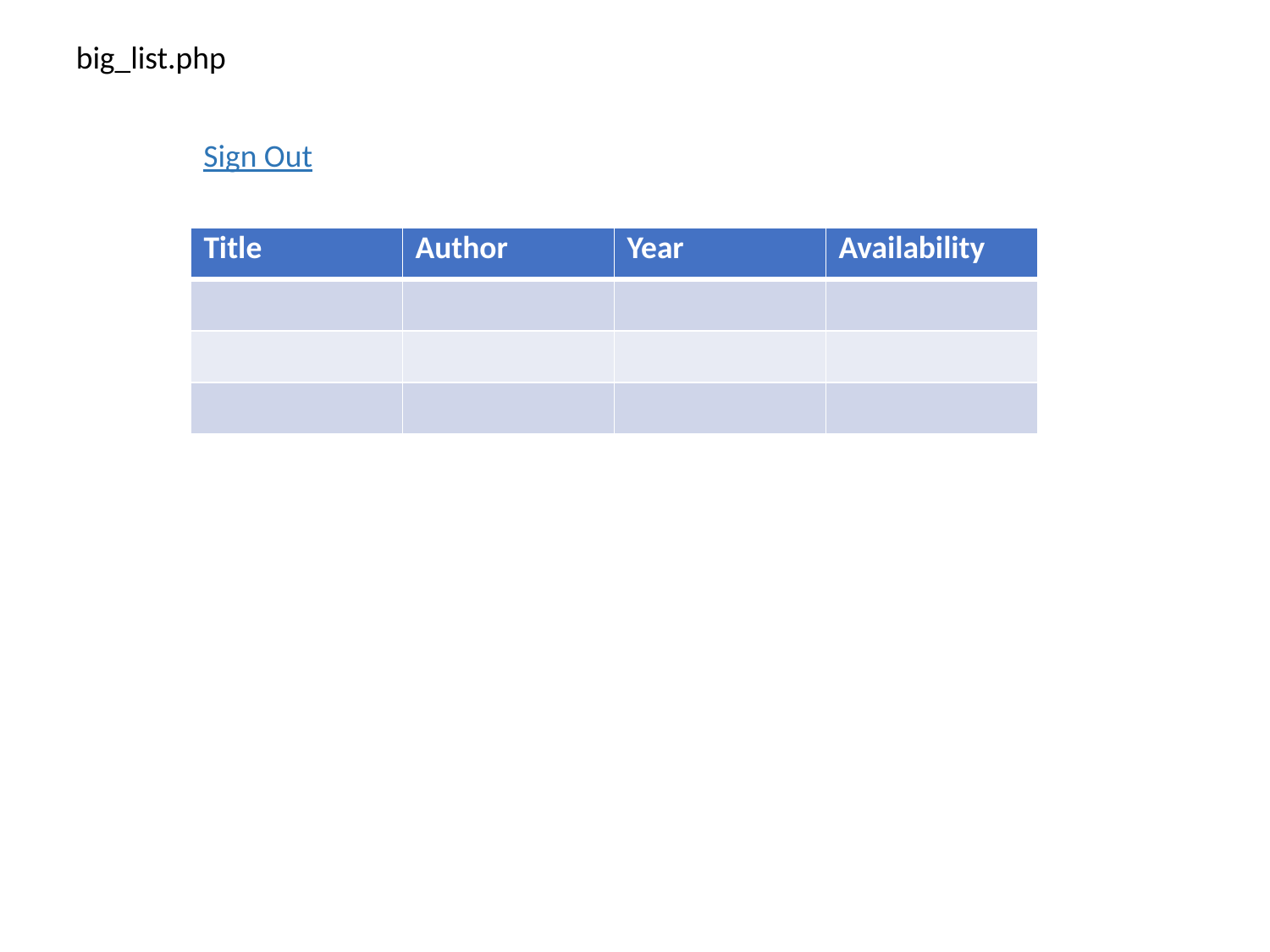

big_list.php
Sign Out
| Title | Author | Year | Availability |
| --- | --- | --- | --- |
|  |  |  |  |
|  |  |  |  |
|  |  |  |  |